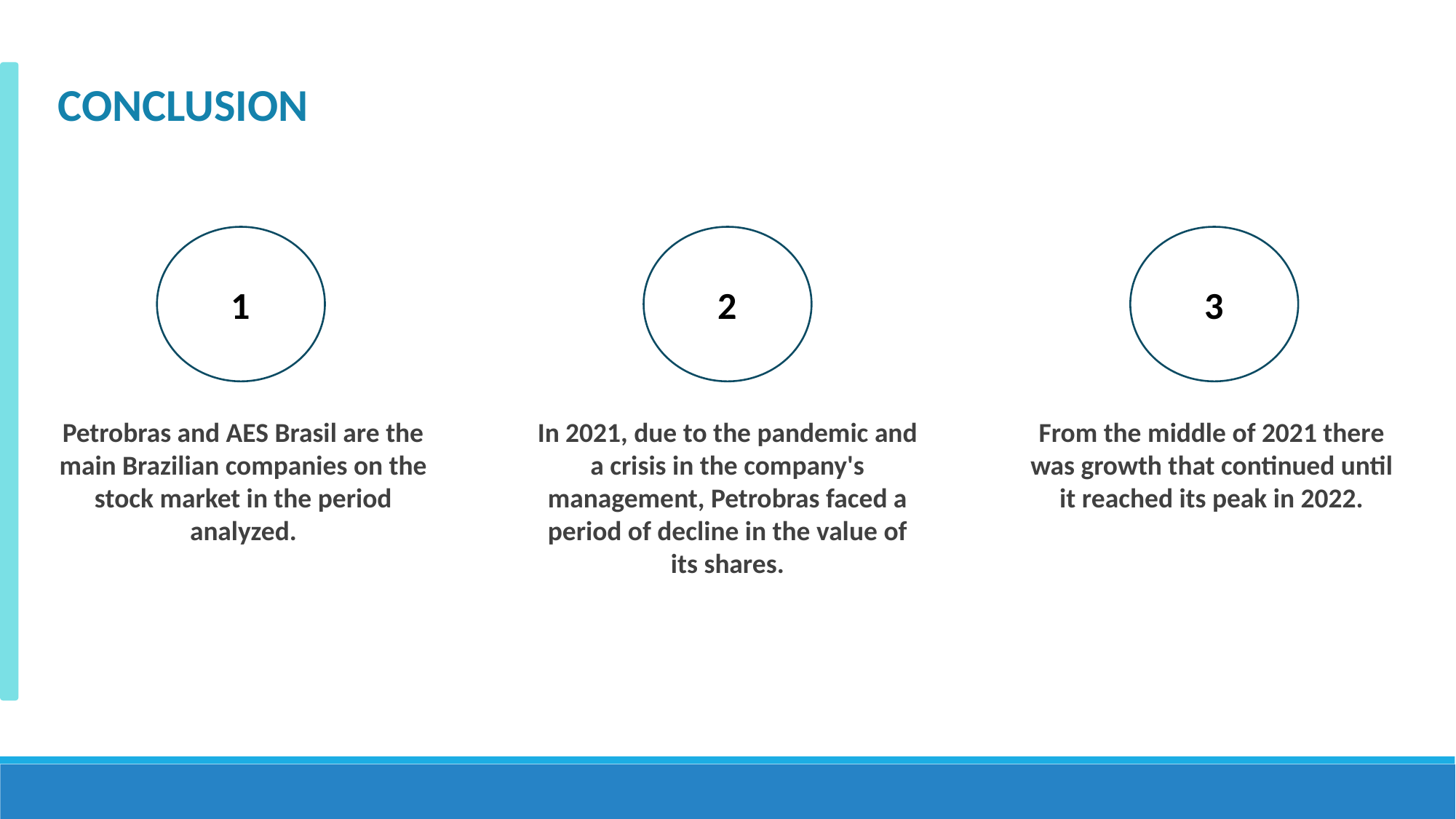

CONCLUSION
3
1
2

From the middle of 2021 there was growth that continued until it reached its peak in 2022.
In 2021, due to the pandemic and a crisis in the company's management, Petrobras faced a period of decline in the value of its shares.
Petrobras and AES Brasil are the main Brazilian companies on the stock market in the period analyzed.